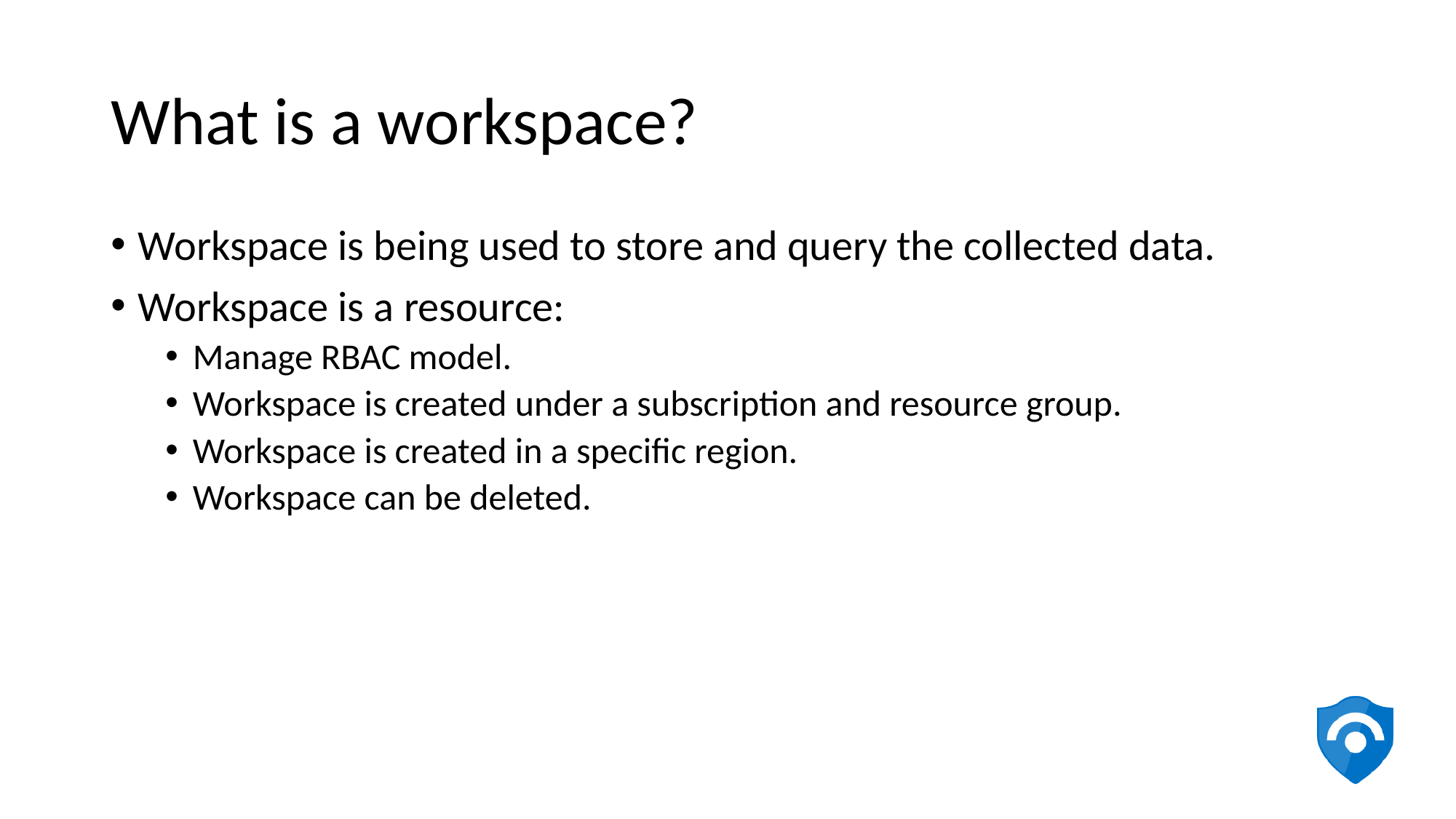

# What is a workspace?
Workspace is being used to store and query the collected data.
Workspace is a resource:
Manage RBAC model.
Workspace is created under a subscription and resource group.
Workspace is created in a specific region.
Workspace can be deleted.